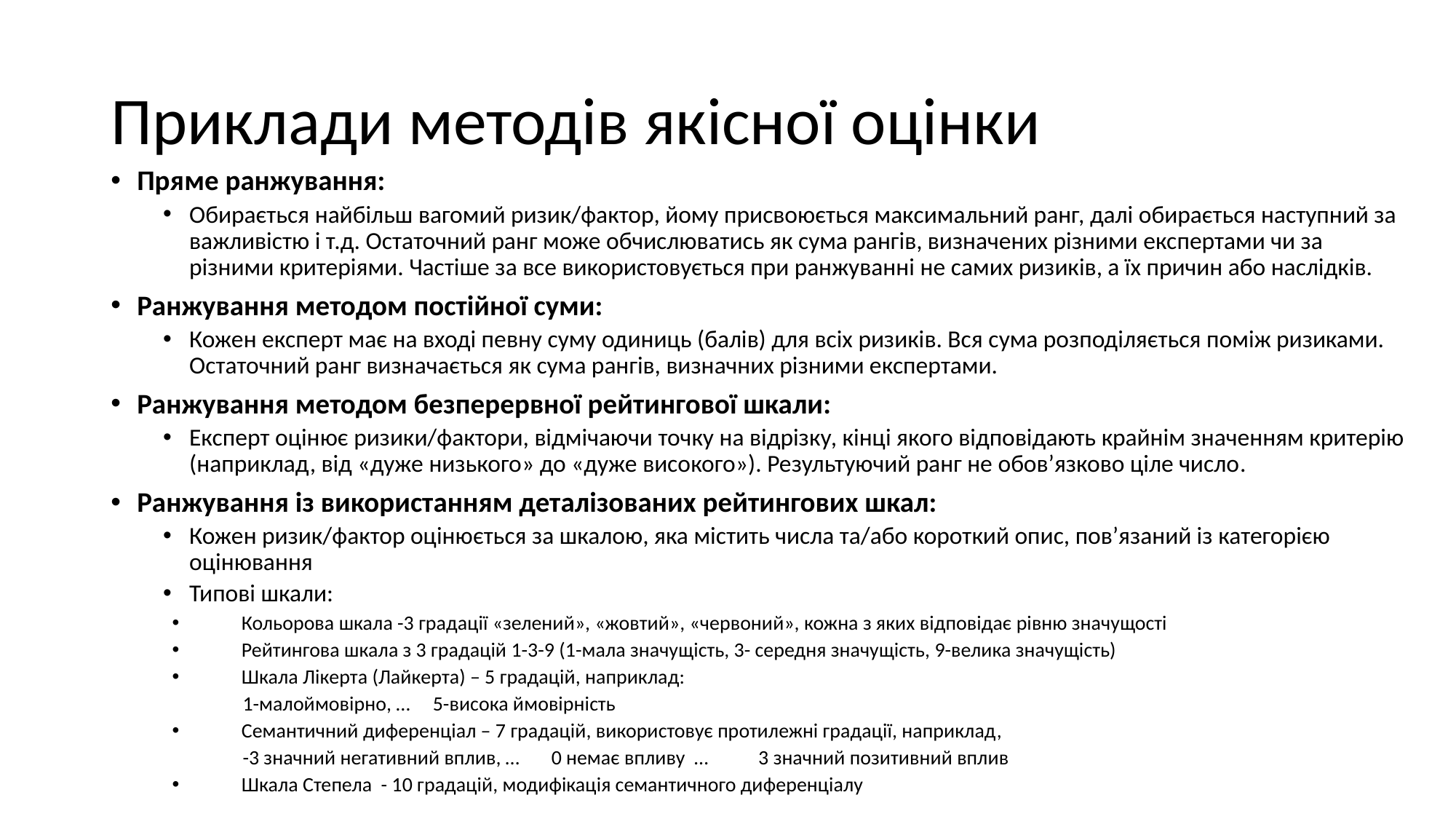

# Приклади методів якісної оцінки
Пряме ранжування:
Обирається найбільш вагомий ризик/фактор, йому присвоюється максимальний ранг, далі обирається наступний за важливістю і т.д. Остаточний ранг може обчислюватись як сума рангів, визначених різними експертами чи за різними критеріями. Частіше за все використовується при ранжуванні не самих ризиків, а їх причин або наслідків.
Ранжування методом постійної суми:
Кожен експерт має на вході певну суму одиниць (балів) для всіх ризиків. Вся сума розподіляється поміж ризиками. Остаточний ранг визначається як сума рангів, визначних різними експертами.
Ранжування методом безперервної рейтингової шкали:
Експерт оцінює ризики/фактори, відмічаючи точку на відрізку, кінці якого відповідають крайнім значенням критерію (наприклад, від «дуже низького» до «дуже високого»). Результуючий ранг не обов’язково ціле число.
Ранжування із використанням деталізованих рейтингових шкал:
Кожен ризик/фактор оцінюється за шкалою, яка містить числа та/або короткий опис, пов’язаний із категорією оцінювання
Типові шкали:
Кольорова шкала -3 градації «зелений», «жовтий», «червоний», кожна з яких відповідає рівню значущості
Рейтингова шкала з 3 градацій 1-3-9 (1-мала значущість, 3- середня значущість, 9-велика значущість)
Шкала Лікерта (Лайкерта) – 5 градацій, наприклад:
      1-малоймовірно, …     5-висока ймовірність
Семантичний диференціал – 7 градацій, використовує протилежні градації, наприклад,
      -3 значний негативний вплив, …       0 немає впливу  …           3 значний позитивний вплив
Шкала Степела  - 10 градацій, модифікація семантичного диференціалу